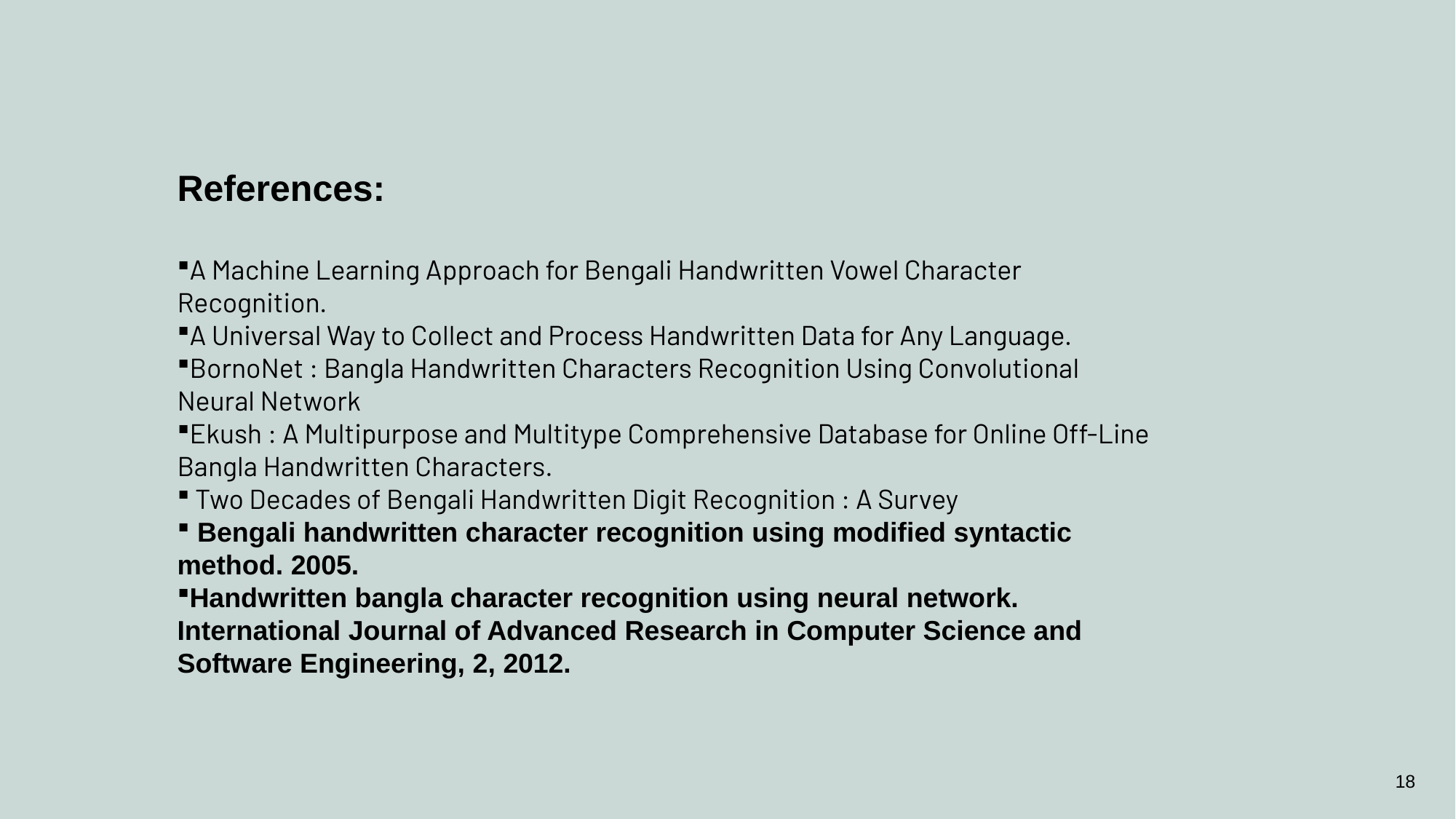

References:

A Machine Learning Approach for Bengali Handwritten Vowel Character Recognition.
A Universal Way to Collect and Process Handwritten Data for Any Language.
BornoNet : Bangla Handwritten Characters Recognition Using Convolutional Neural Network
Ekush : A Multipurpose and Multitype Comprehensive Database for Online Off-Line Bangla Handwritten Characters.
 Two Decades of Bengali Handwritten Digit Recognition : A Survey
 Bengali handwritten character recognition using modified syntactic method. 2005.
Handwritten bangla character recognition using neural network. International Journal of Advanced Research in Computer Science and Software Engineering, 2, 2012.

18